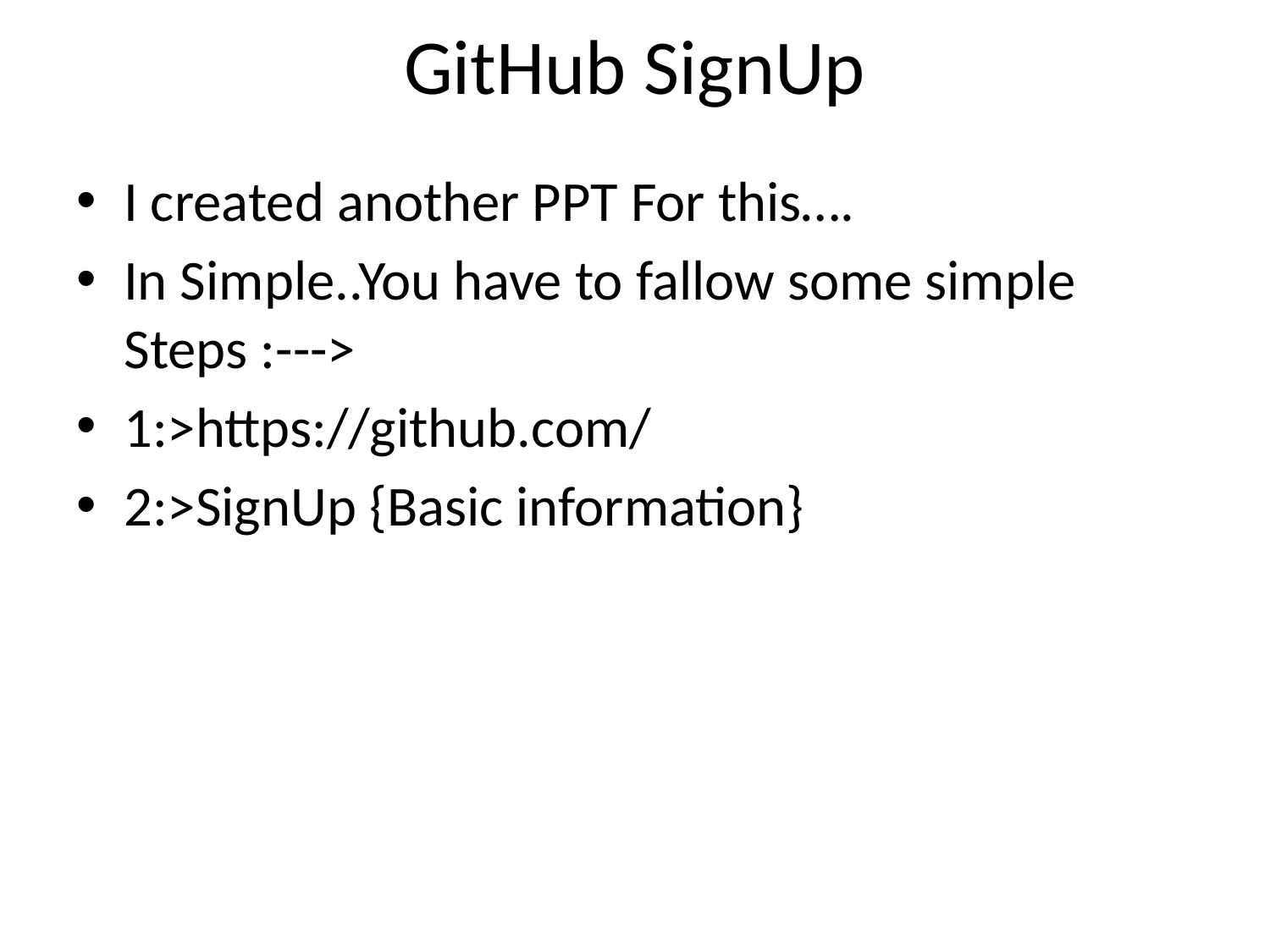

# GitHub SignUp
I created another PPT For this….
In Simple..You have to fallow some simple Steps :--->
1:>https://github.com/
2:>SignUp {Basic information}